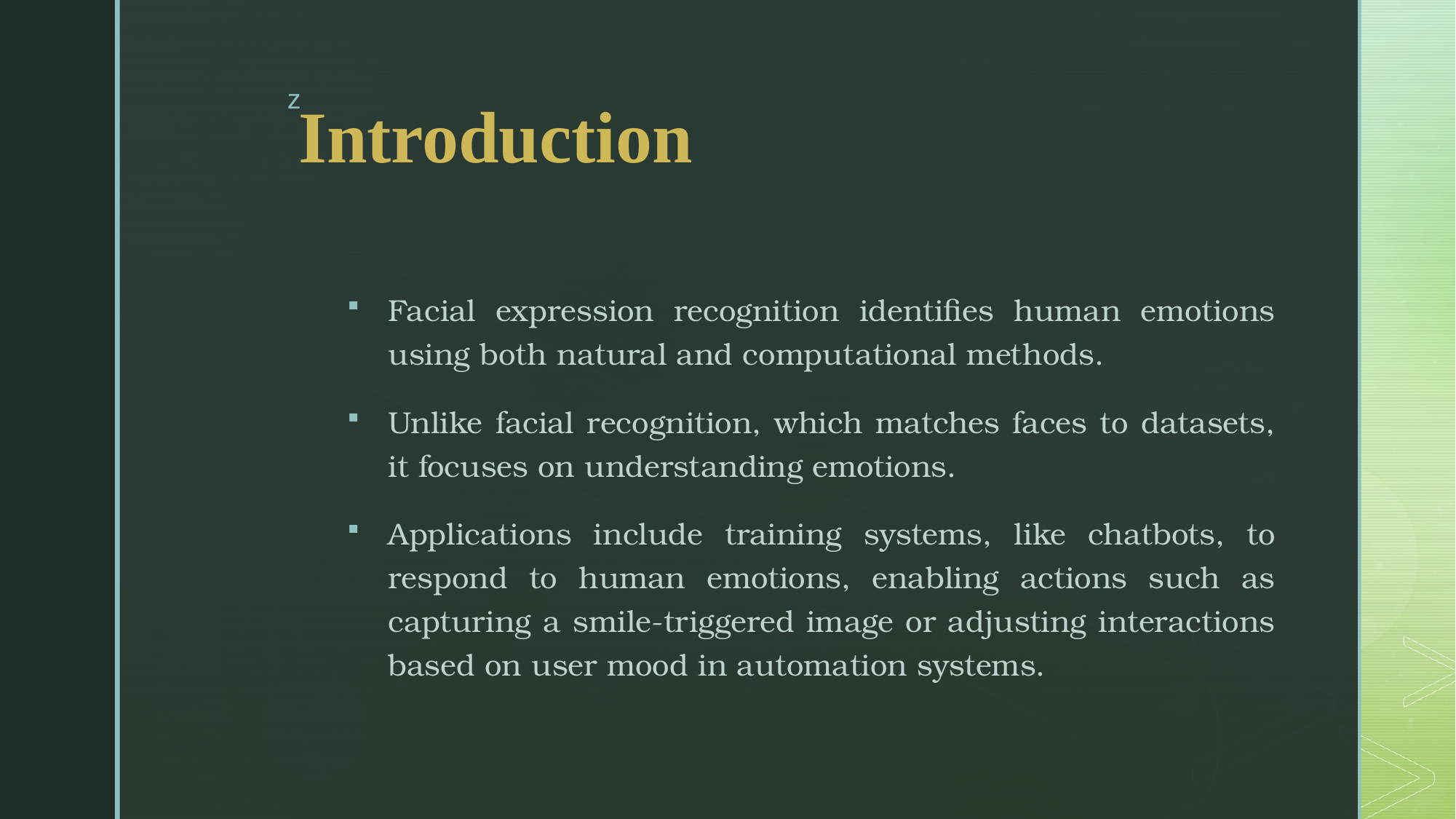

# Introduction
Facial expression recognition identifies human emotions using both natural and computational methods.
Unlike facial recognition, which matches faces to datasets, it focuses on understanding emotions.
Applications include training systems, like chatbots, to respond to human emotions, enabling actions such as capturing a smile-triggered image or adjusting interactions based on user mood in automation systems.